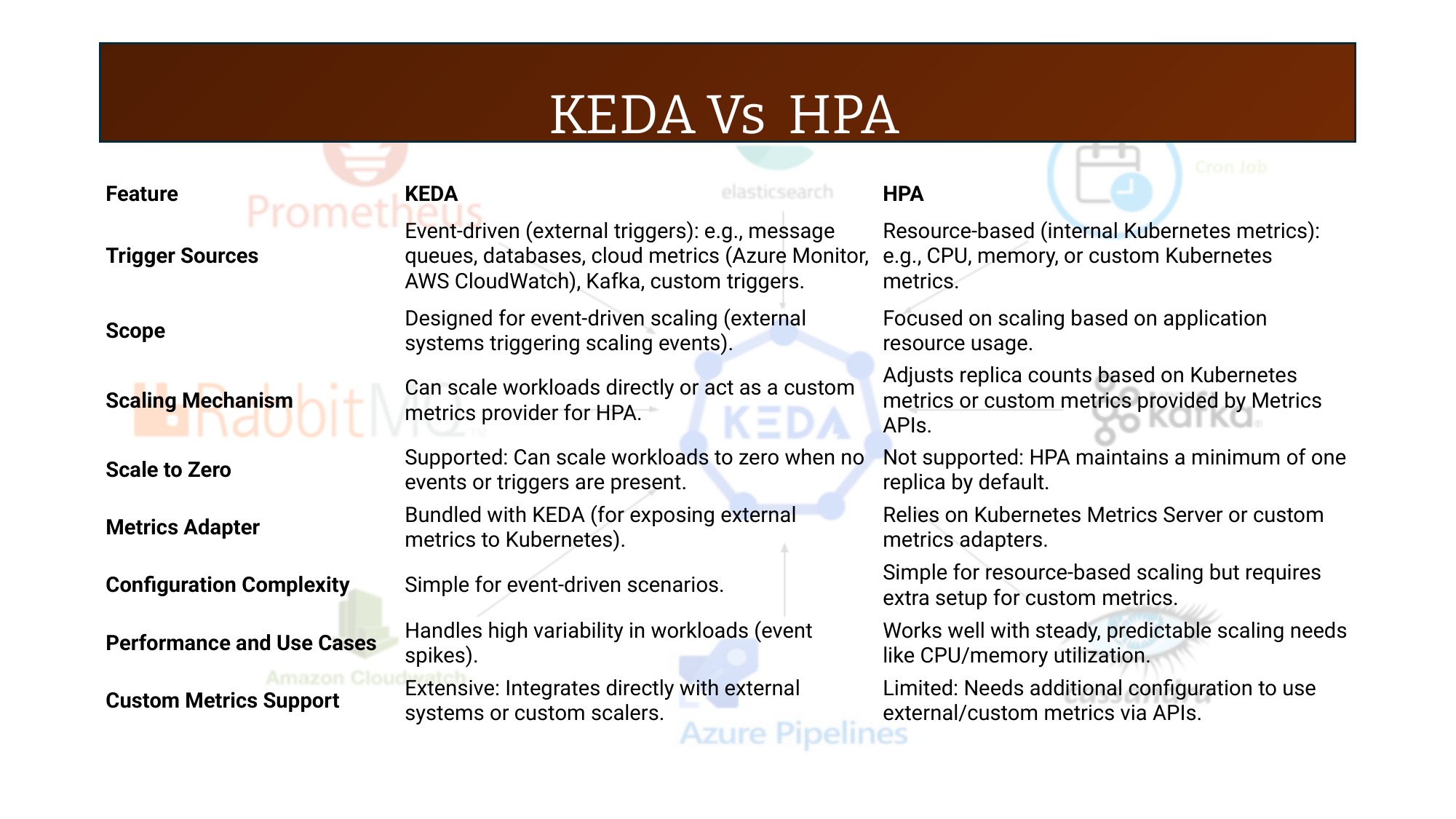

Key Differences Between KEDA and HPA

# KEDA Vs  HPA
| Feature | KEDA | HPA |
| --- | --- | --- |
| Trigger Sources | Event-driven (external triggers): e.g., message queues, databases, cloud metrics (Azure Monitor, AWS CloudWatch), Kafka, custom triggers. | Resource-based (internal Kubernetes metrics): e.g., CPU, memory, or custom Kubernetes metrics. |
| Scope | Designed for event-driven scaling (external systems triggering scaling events). | Focused on scaling based on application resource usage. |
| Scaling Mechanism | Can scale workloads directly or act as a custom metrics provider for HPA. | Adjusts replica counts based on Kubernetes metrics or custom metrics provided by Metrics APIs. |
| Scale to Zero | Supported: Can scale workloads to zero when no events or triggers are present. | Not supported: HPA maintains a minimum of one replica by default. |
| Metrics Adapter | Bundled with KEDA (for exposing external metrics to Kubernetes). | Relies on Kubernetes Metrics Server or custom metrics adapters. |
| Configuration Complexity | Simple for event-driven scenarios. | Simple for resource-based scaling but requires extra setup for custom metrics. |
| Performance and Use Cases | Handles high variability in workloads (event spikes). | Works well with steady, predictable scaling needs like CPU/memory utilization. |
| Custom Metrics Support | Extensive: Integrates directly with external systems or custom scalers. | Limited: Needs additional configuration to use external/custom metrics via APIs. |